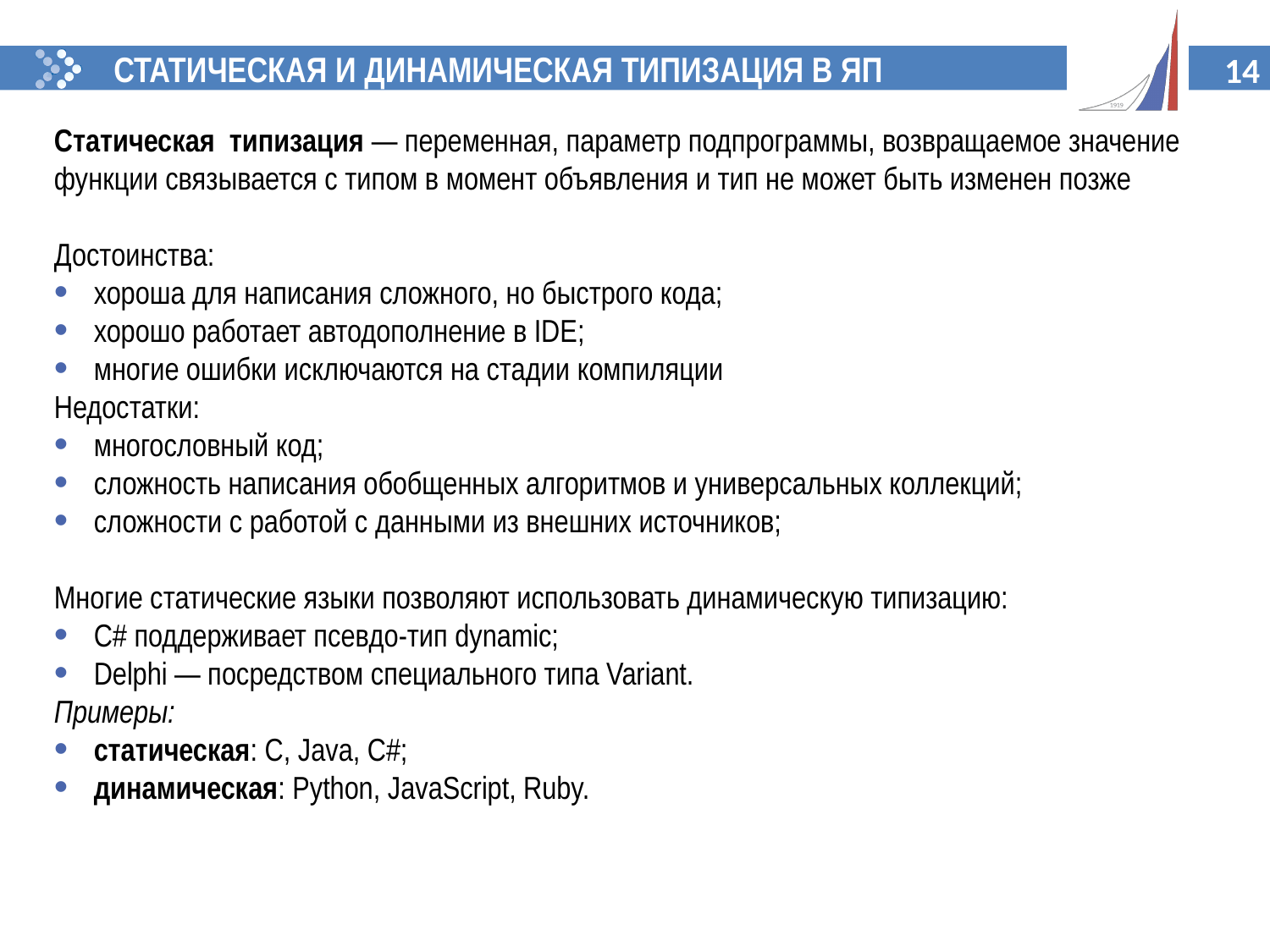

СТАТИЧЕСКАЯ И ДИНАМИЧЕСКАЯ ТИПИЗАЦИЯ В ЯП
Статическая  типизация — переменная, параметр подпрограммы, возвращаемое значение функции связывается с типом в момент объявления и тип не может быть изменен позже

Достоинства:
хороша для написания сложного, но быстрого кода;
хорошо работает автодополнение в IDE;
многие ошибки исключаются на стадии компиляции
Недостатки:
многословный код;
сложность написания обобщенных алгоритмов и универсальных коллекций;
сложности с работой с данными из внешних источников;

Многие статические языки позволяют использовать динамическую типизацию:
C# поддерживает псевдо-тип dynamic;
Delphi — посредством специального типа Variant.
Примеры:
статическая: C, Java, C#;
динамическая: Python, JavaScript, Ruby.